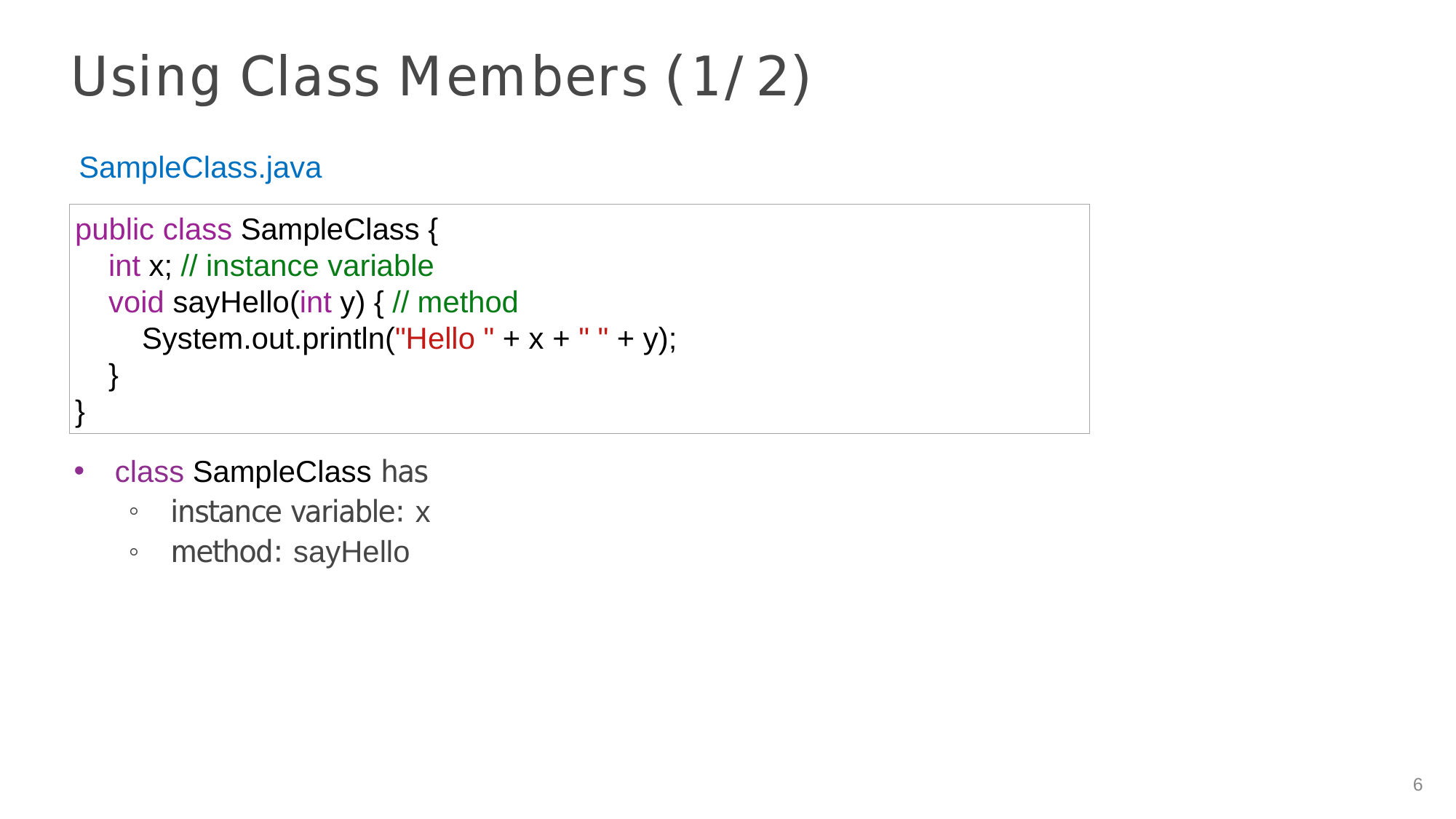

# Using Class Members (1/2)
SampleClass.java
public class SampleClass {
    int x; // instance variable
    void sayHello(int y) { // method
        System.out.println("Hello " + x + " " + y);
    }
}
class SampleClass has
instance variable: x
method: sayHello
6